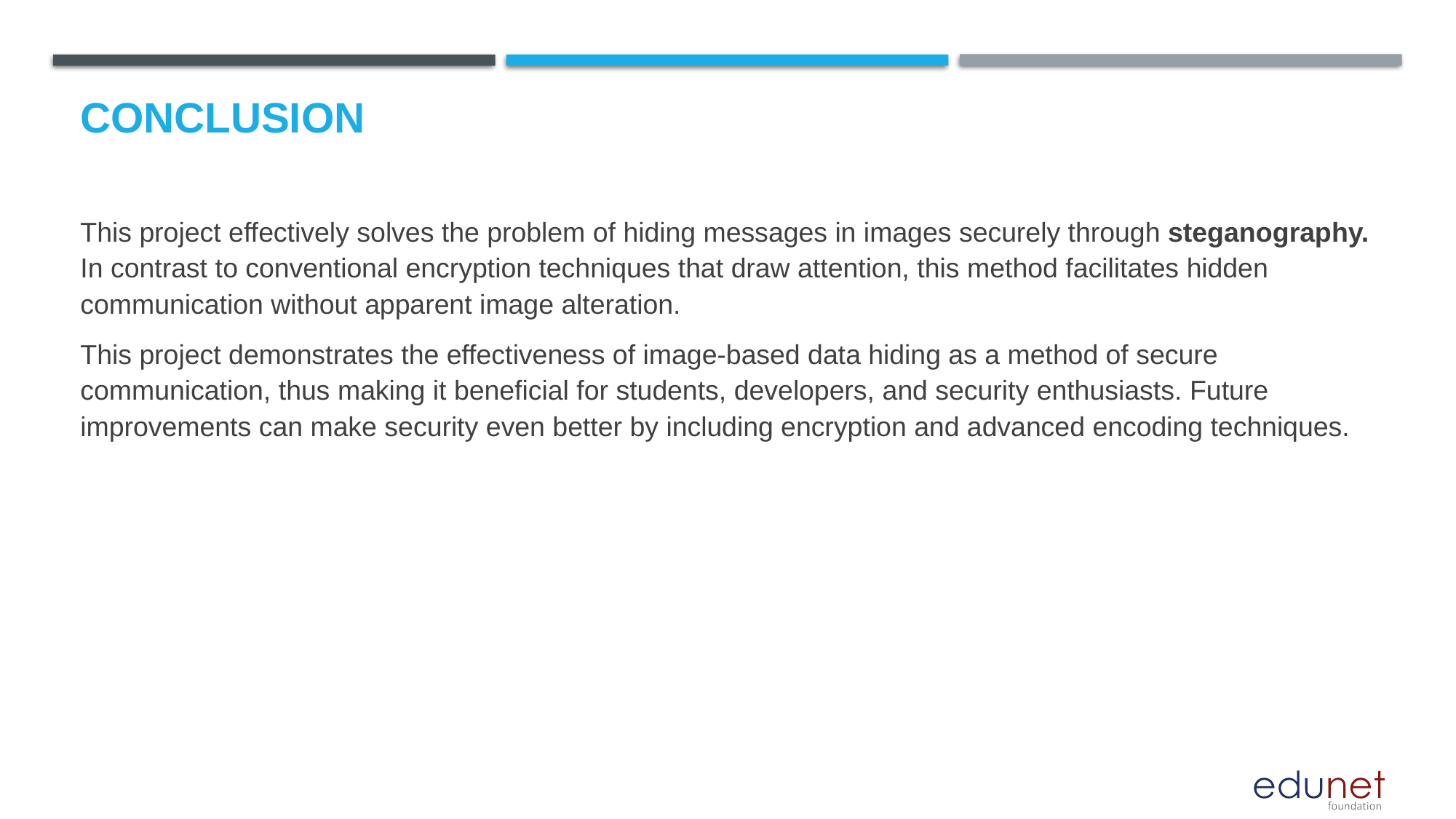

# Conclusion
This project effectively solves the problem of hiding messages in images securely through steganography. In contrast to conventional encryption techniques that draw attention, this method facilitates hidden communication without apparent image alteration.
This project demonstrates the effectiveness of image-based data hiding as a method of secure communication, thus making it beneficial for students, developers, and security enthusiasts. Future improvements can make security even better by including encryption and advanced encoding techniques.